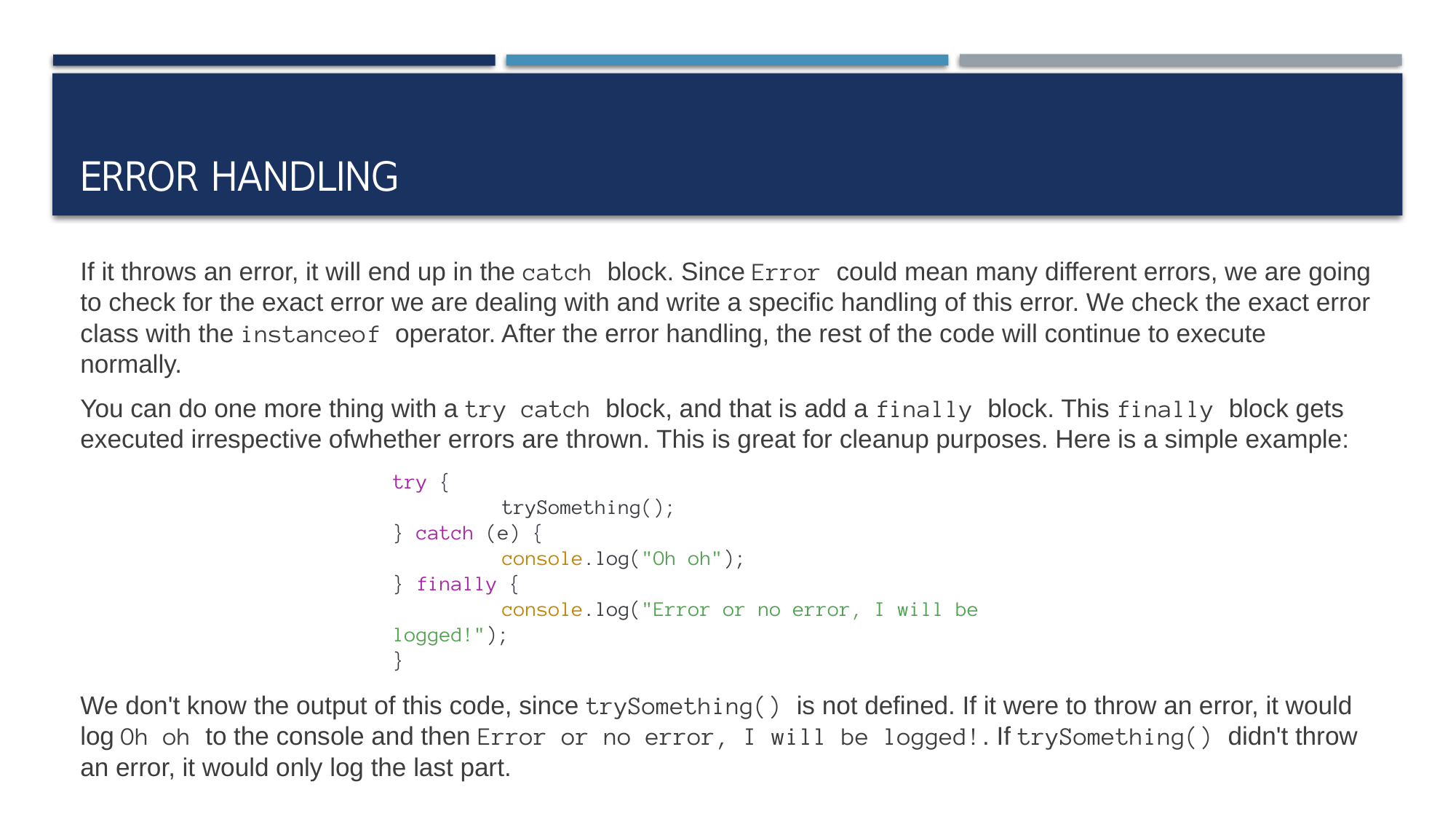

# Error handling
If it throws an error, it will end up in the catch block. Since Error could mean many different errors, we are going to check for the exact error we are dealing with and write a specific handling of this error. We check the exact error class with the instanceof operator. After the error handling, the rest of the code will continue to execute normally.
You can do one more thing with a try catch block, and that is add a finally block. This finally block gets executed irrespective ofwhether errors are thrown. This is great for cleanup purposes. Here is a simple example:

We don't know the output of this code, since trySomething() is not defined. If it were to throw an error, it would log Oh oh to the console and then Error or no error, I will be logged!. If trySomething() didn't throw an error, it would only log the last part.
try {
	trySomething();
} catch (e) {
	console.log("Oh oh");
} finally {
	console.log("Error or no error, I will be logged!");
}